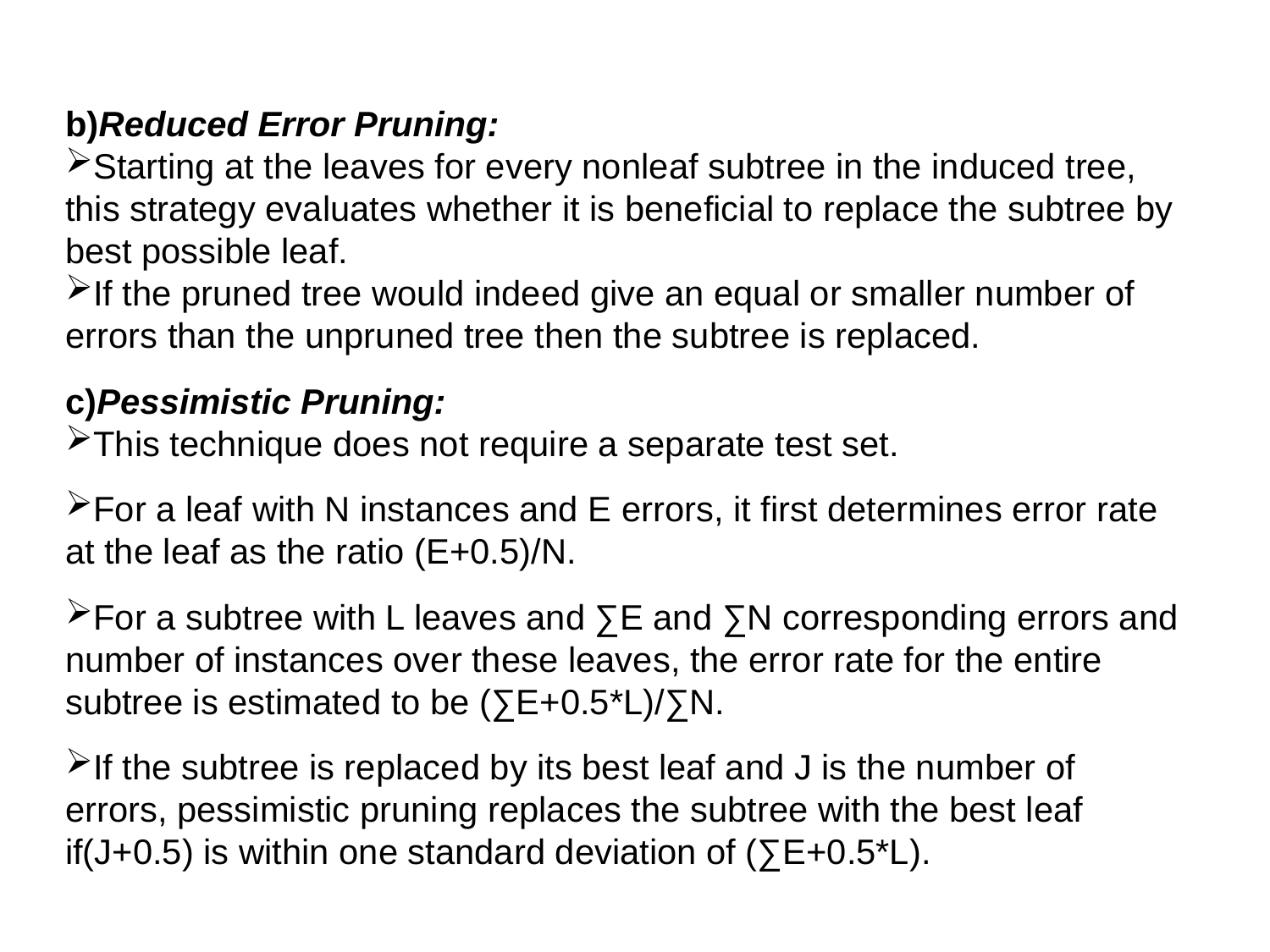

b)Reduced Error Pruning:
Starting at the leaves for every nonleaf subtree in the induced tree, this strategy evaluates whether it is beneficial to replace the subtree by best possible leaf.
If the pruned tree would indeed give an equal or smaller number of errors than the unpruned tree then the subtree is replaced.

c)Pessimistic Pruning:
This technique does not require a separate test set.

For a leaf with N instances and E errors, it first determines error rate at the leaf as the ratio (E+0.5)/N.

For a subtree with L leaves and ∑E and ∑N corresponding errors and number of instances over these leaves, the error rate for the entire subtree is estimated to be (∑E+0.5*L)/∑N.

If the subtree is replaced by its best leaf and J is the number of errors, pessimistic pruning replaces the subtree with the best leaf if(J+0.5) is within one standard deviation of (∑E+0.5*L).